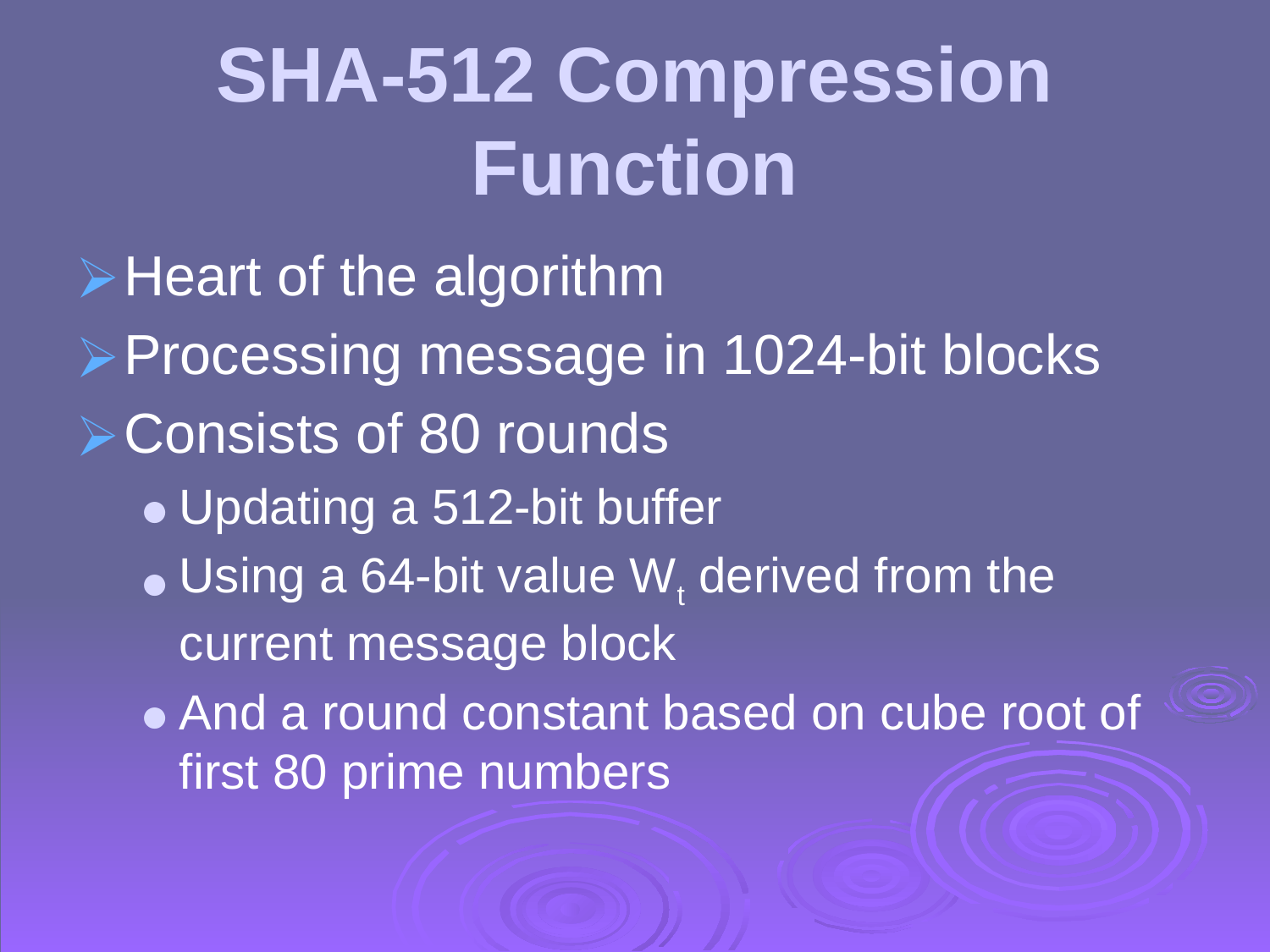

# SHA-512 Compression Function
Heart of the algorithm
Processing message in 1024-bit blocks
Consists of 80 rounds
Updating a 512-bit buffer
Using a 64-bit value Wt derived from the current message block
And a round constant based on cube root of first 80 prime numbers